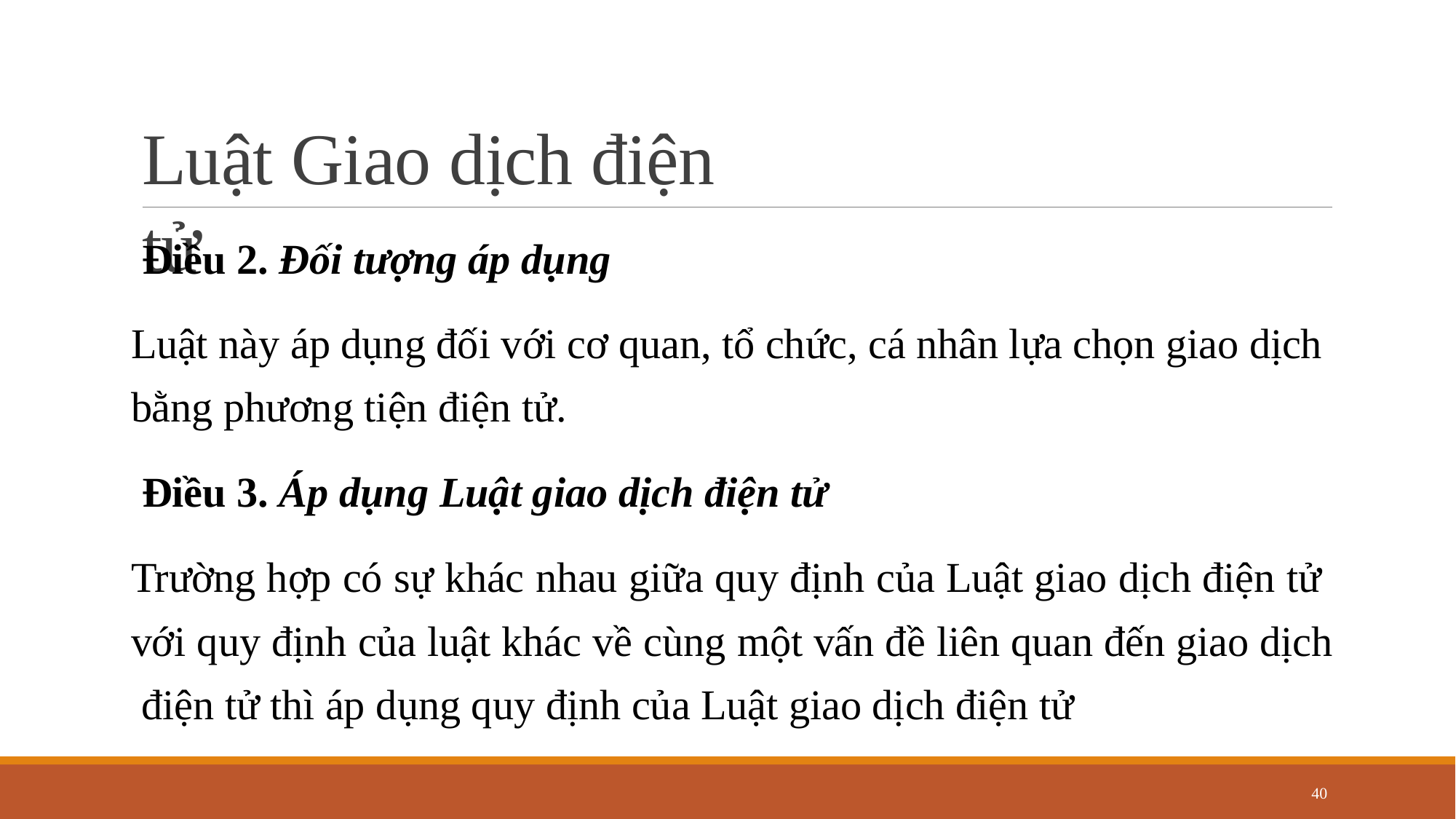

# Luật Giao dịch điện tử
Điều 2. Đối tượng áp dụng
Luật này áp dụng đối với cơ quan, tổ chức, cá nhân lựa chọn giao dịch  bằng phương tiện điện tử.
Điều 3. Áp dụng Luật giao dịch điện tử
Trường hợp có sự khác nhau giữa quy định của Luật giao dịch điện tử  với quy định của luật khác về cùng một vấn đề liên quan đến giao dịch  điện tử thì áp dụng quy định của Luật giao dịch điện tử
40